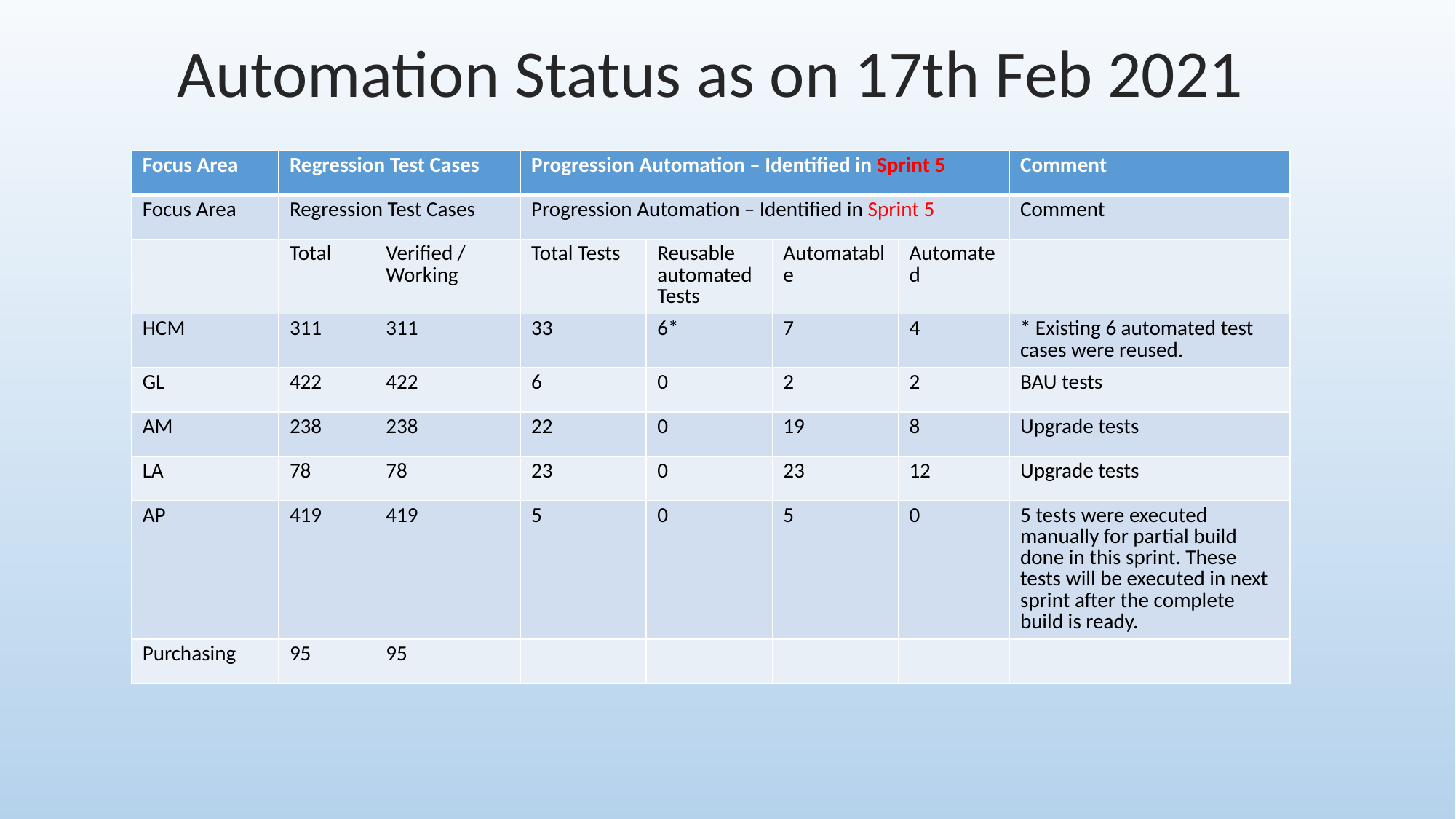

# Automation Status as on 17th Feb 2021
| Focus Area | Regression Test Cases |  | Progression Automation – Identified in Sprint 5 |  |  |  | Comment |
| --- | --- | --- | --- | --- | --- | --- | --- |
| Focus Area | Regression Test Cases |  | Progression Automation – Identified in Sprint 5 |  |  |  | Comment |
|  | Total | Verified / Working | Total Tests | Reusable automated Tests | Automatable | Automated |  |
| HCM | 311 | 311 | 33 | 6\* | 7 | 4 | \* Existing 6 automated test cases were reused. |
| GL | 422 | 422 | 6 | 0 | 2 | 2 | BAU tests |
| AM | 238 | 238 | 22 | 0 | 19 | 8 | Upgrade tests |
| LA | 78 | 78 | 23 | 0 | 23 | 12 | Upgrade tests |
| AP | 419 | 419 | 5 | 0 | 5 | 0 | 5 tests were executed manually for partial build done in this sprint. These tests will be executed in next sprint after the complete build is ready. |
| Purchasing | 95 | 95 |  |  |  |  |  |